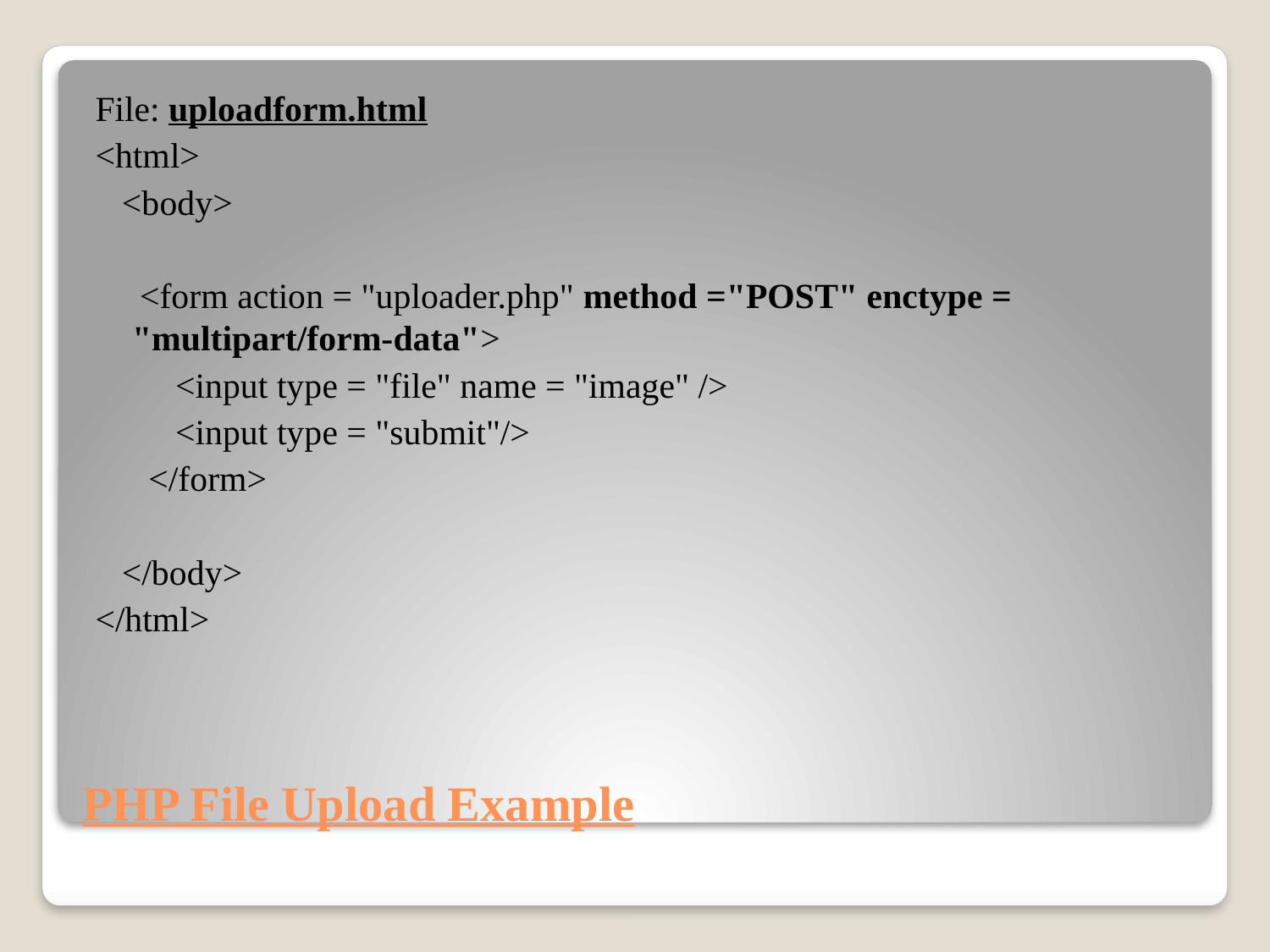

File: uploadform.html
<html>
   <body>

     <form action = "uploader.php" method ="POST" enctype = "multipart/form-data">
         <input type = "file" name = "image" />
         <input type = "submit"/>
      </form>

   </body>
</html>
# PHP File Upload Example